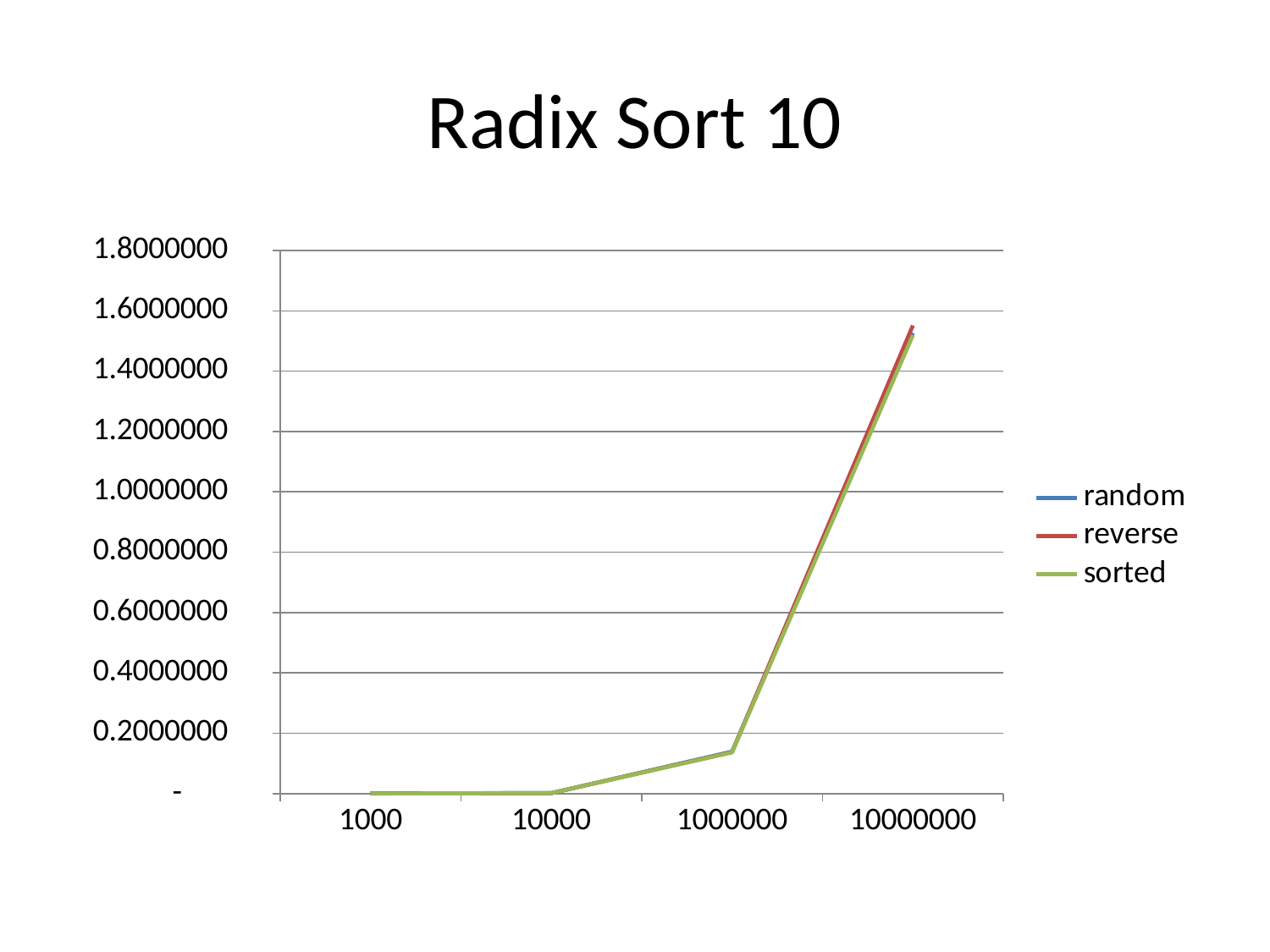

# Radix Sort 10

### Chart

| Category | random | reverse | sorted |
|---|---|---|---|
| 1000 | 0.000752312 | 0.0006584630000000001 | 0.0 |
| 10000 | 0.0011718700000000002 | 0.00120652 | 0.0013465200000000001 |
| 1000000 | 0.138809 | 0.137228 | 0.13628 |
| 10000000 | 1.52678 | 1.5515099999999997 | 1.5193399999999997 |